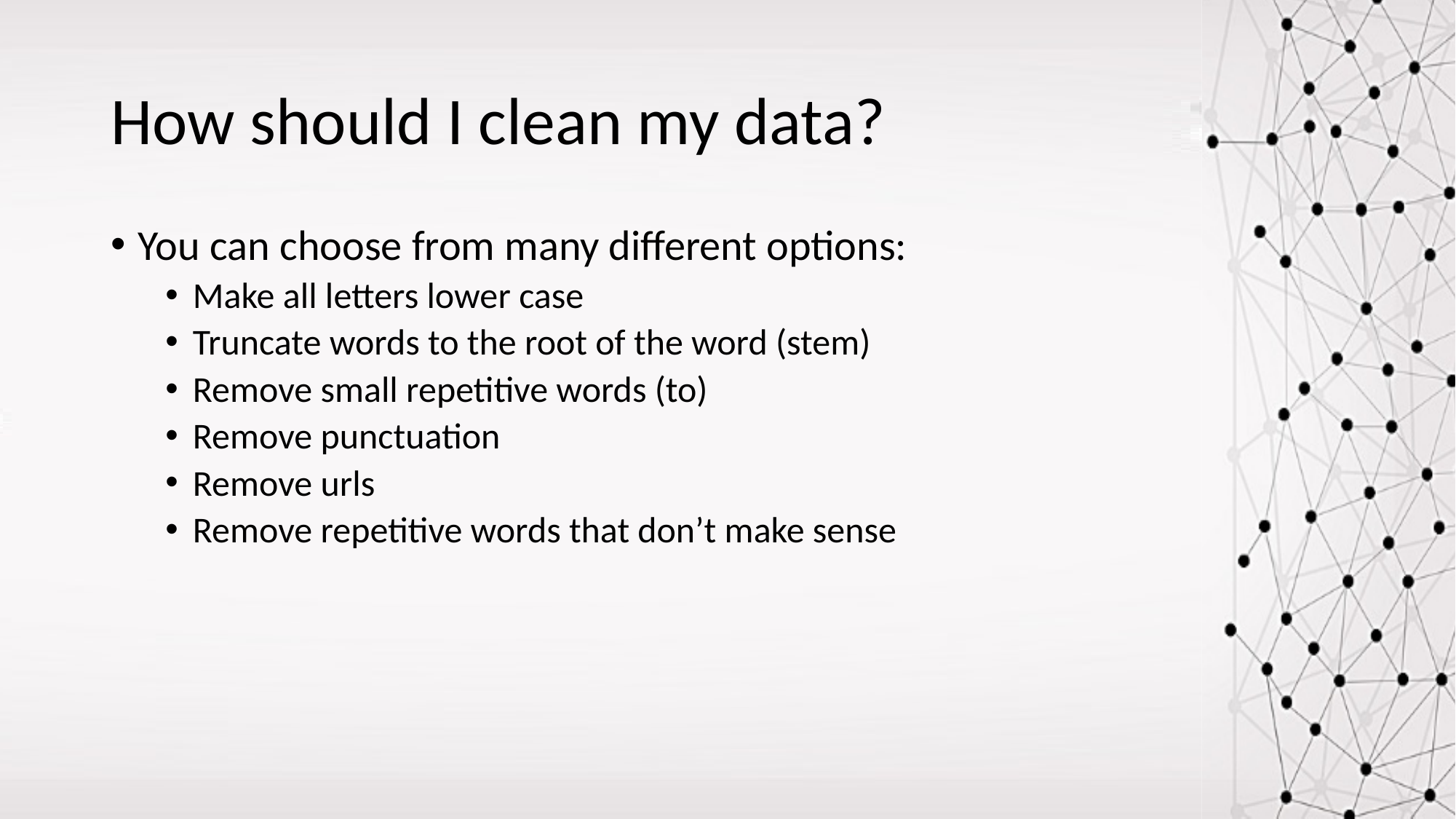

# How should I clean my data?
You can choose from many different options:
Make all letters lower case
Truncate words to the root of the word (stem)
Remove small repetitive words (to)
Remove punctuation
Remove urls
Remove repetitive words that don’t make sense